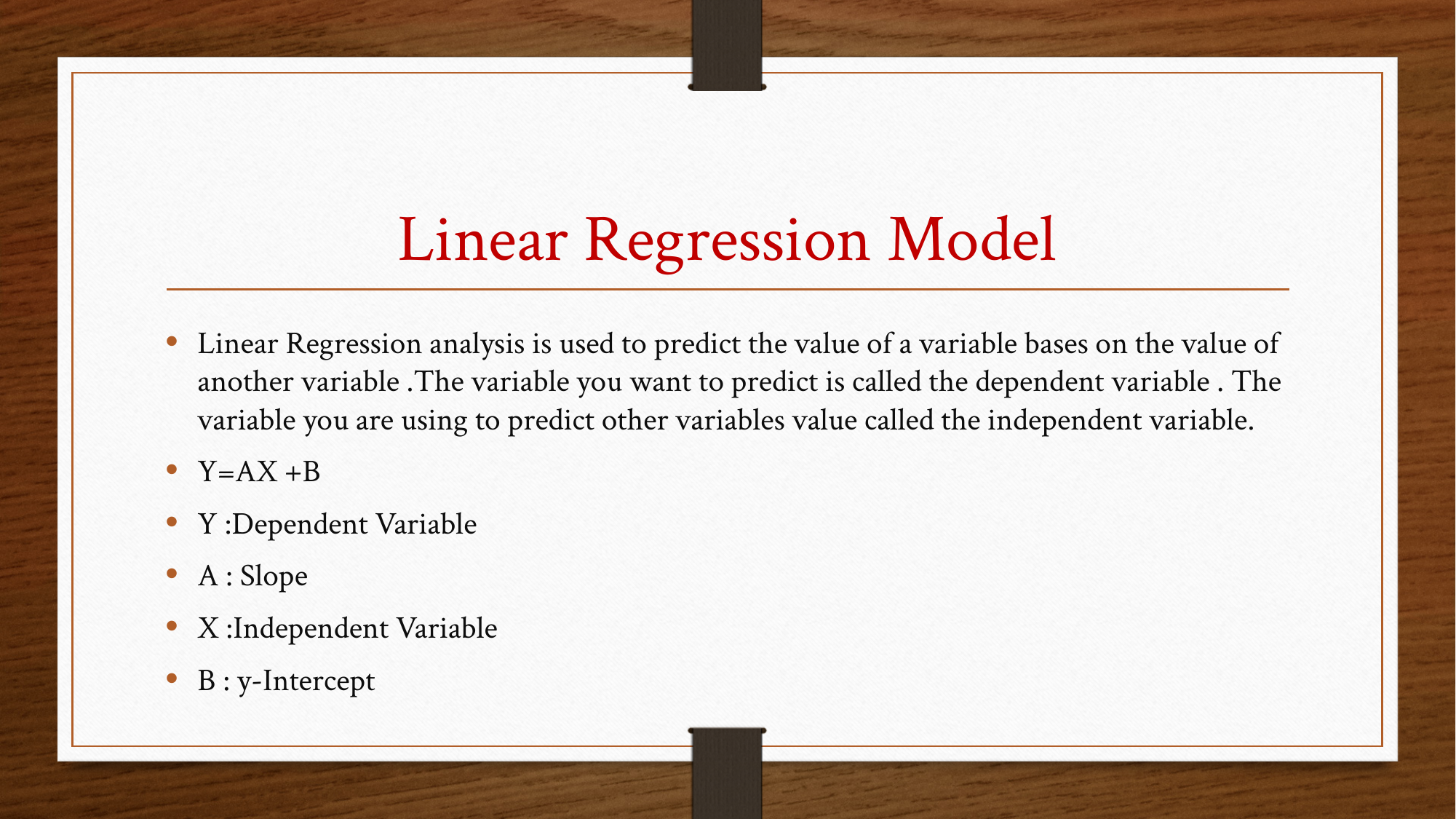

# Linear Regression Model
Linear Regression analysis is used to predict the value of a variable bases on the value of another variable .The variable you want to predict is called the dependent variable . The variable you are using to predict other variables value called the independent variable.
Y=AX +B
Y :Dependent Variable
A : Slope
X :Independent Variable
B : y-Intercept